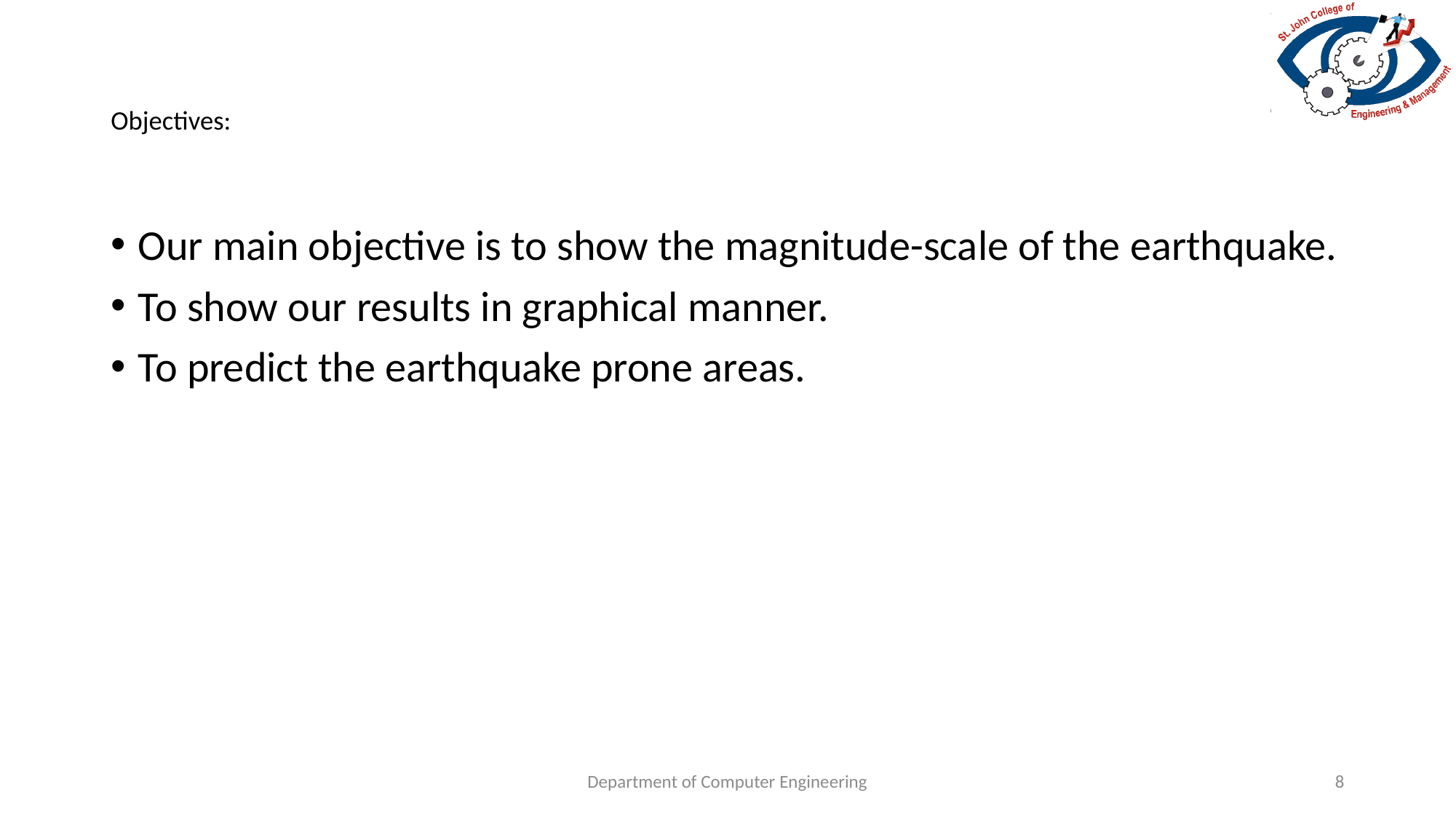

# Objectives:
Our main objective is to show the magnitude-scale of the earthquake.
To show our results in graphical manner.
To predict the earthquake prone areas.

Department of Computer Engineering
8